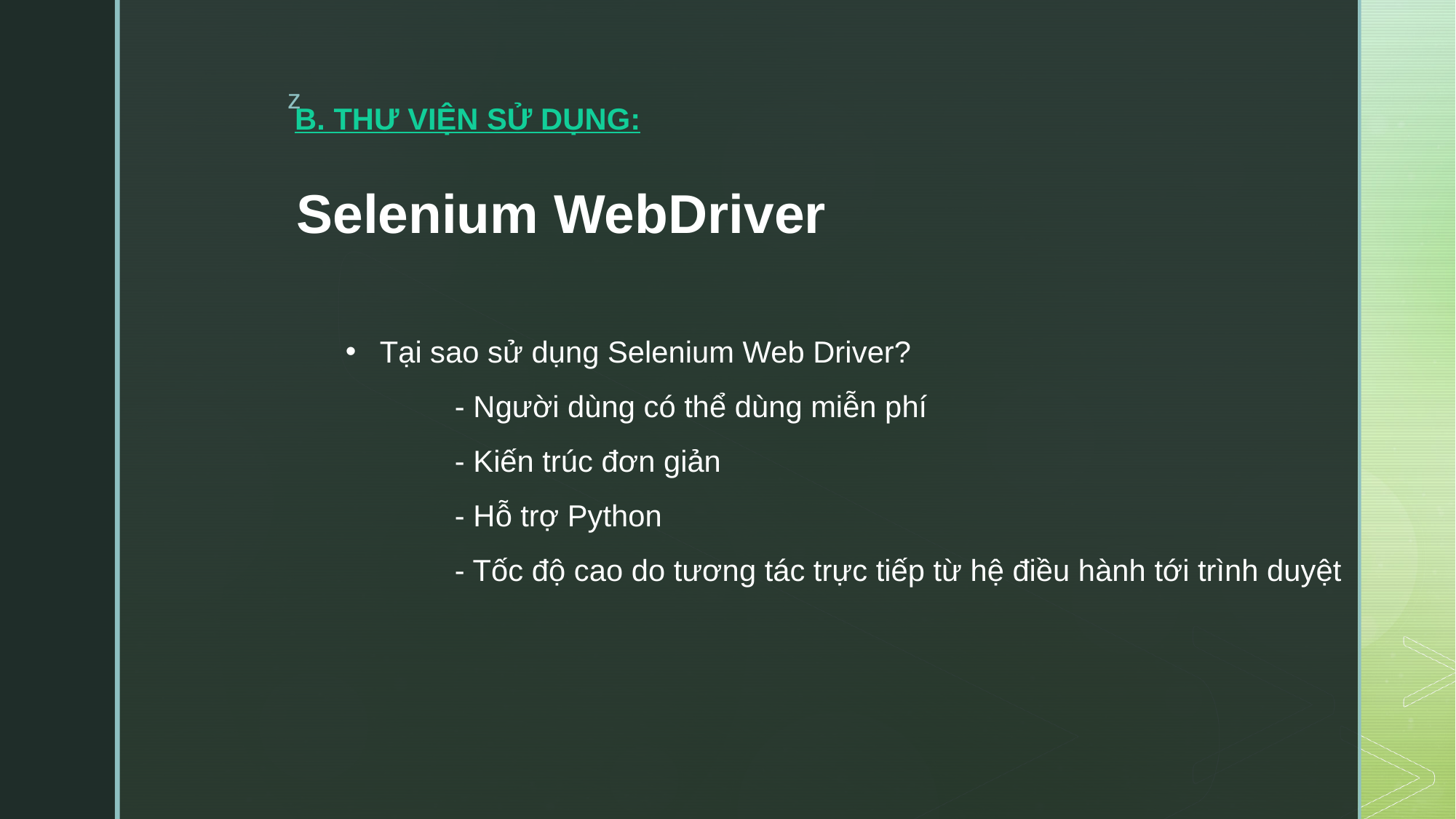

B. THƯ VIỆN SỬ DỤNG:
Selenium WebDriver
Tại sao sử dụng Selenium Web Driver?
- Người dùng có thể dùng miễn phí
- Kiến trúc đơn giản
- Hỗ trợ Python
- Tốc độ cao do tương tác trực tiếp từ hệ điều hành tới trình duyệt